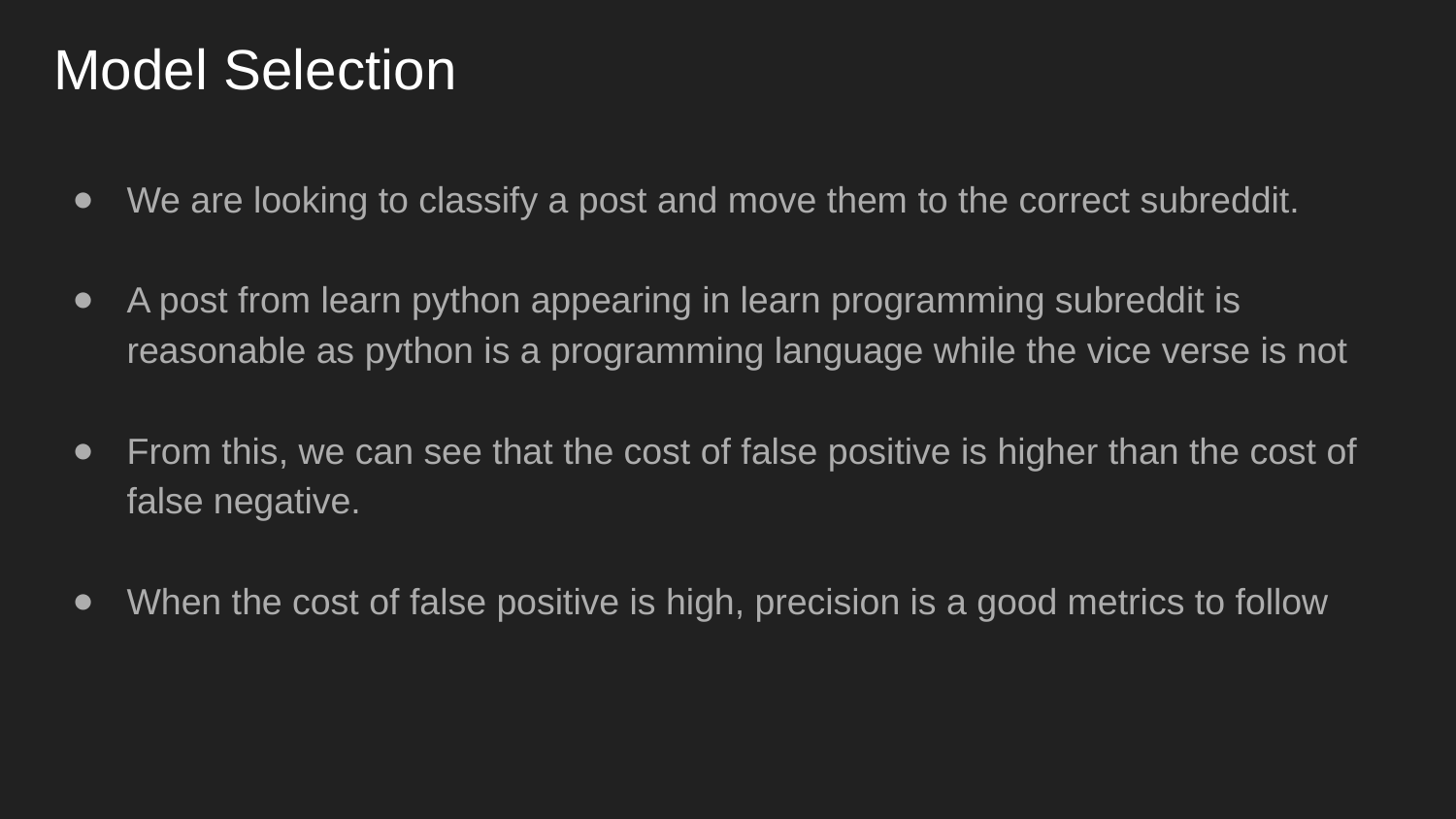

# Model Selection
We are looking to classify a post and move them to the correct subreddit.

A post from learn python appearing in learn programming subreddit is reasonable as python is a programming language while the vice verse is not

From this, we can see that the cost of false positive is higher than the cost of false negative.

When the cost of false positive is high, precision is a good metrics to follow